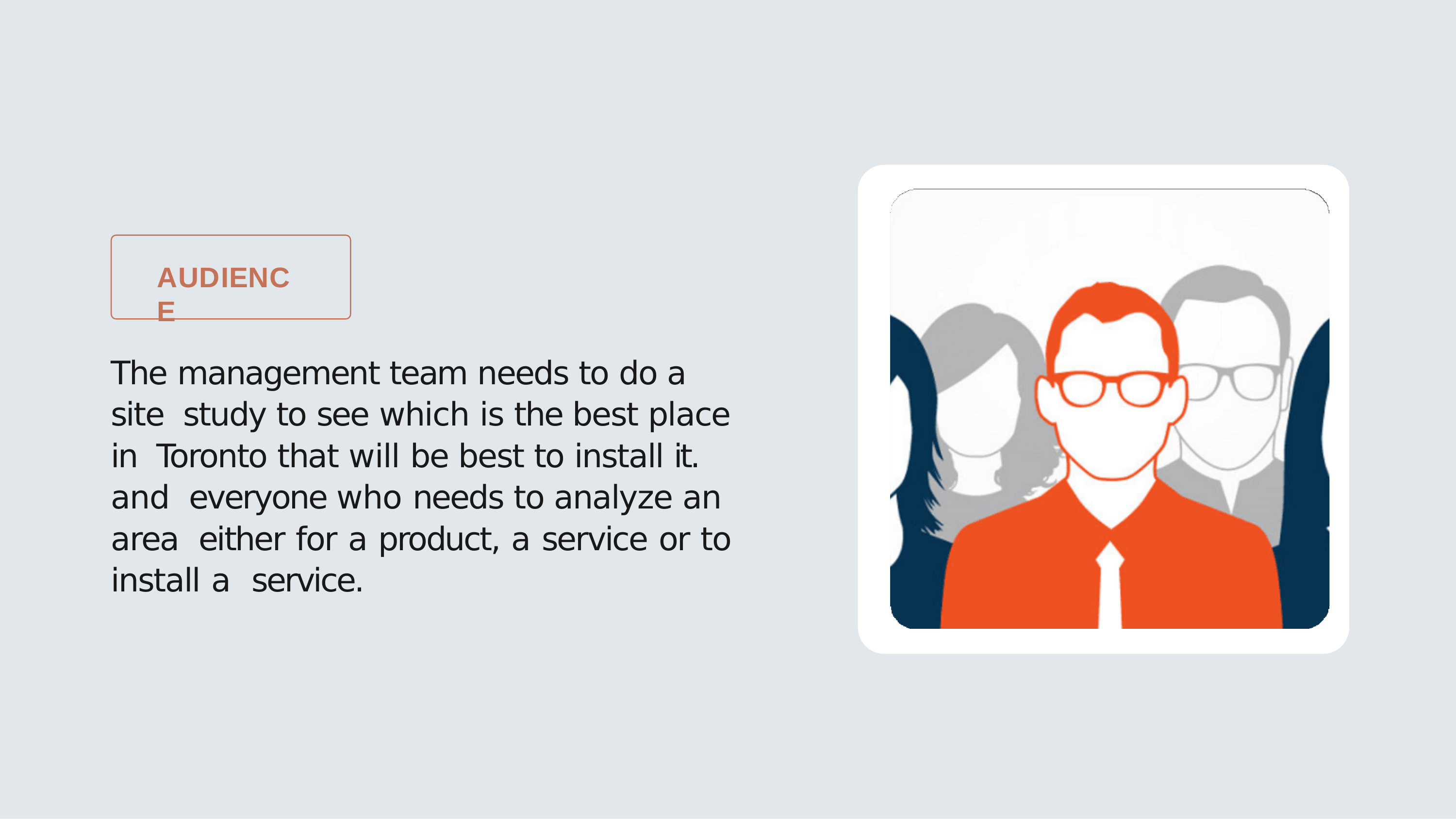

# AUDIENCE
The management team needs to do a site  study to see which is the best place in  Toronto that will be best to install it. and  everyone who needs to analyze an area  either for a product, a service or to install a  service.